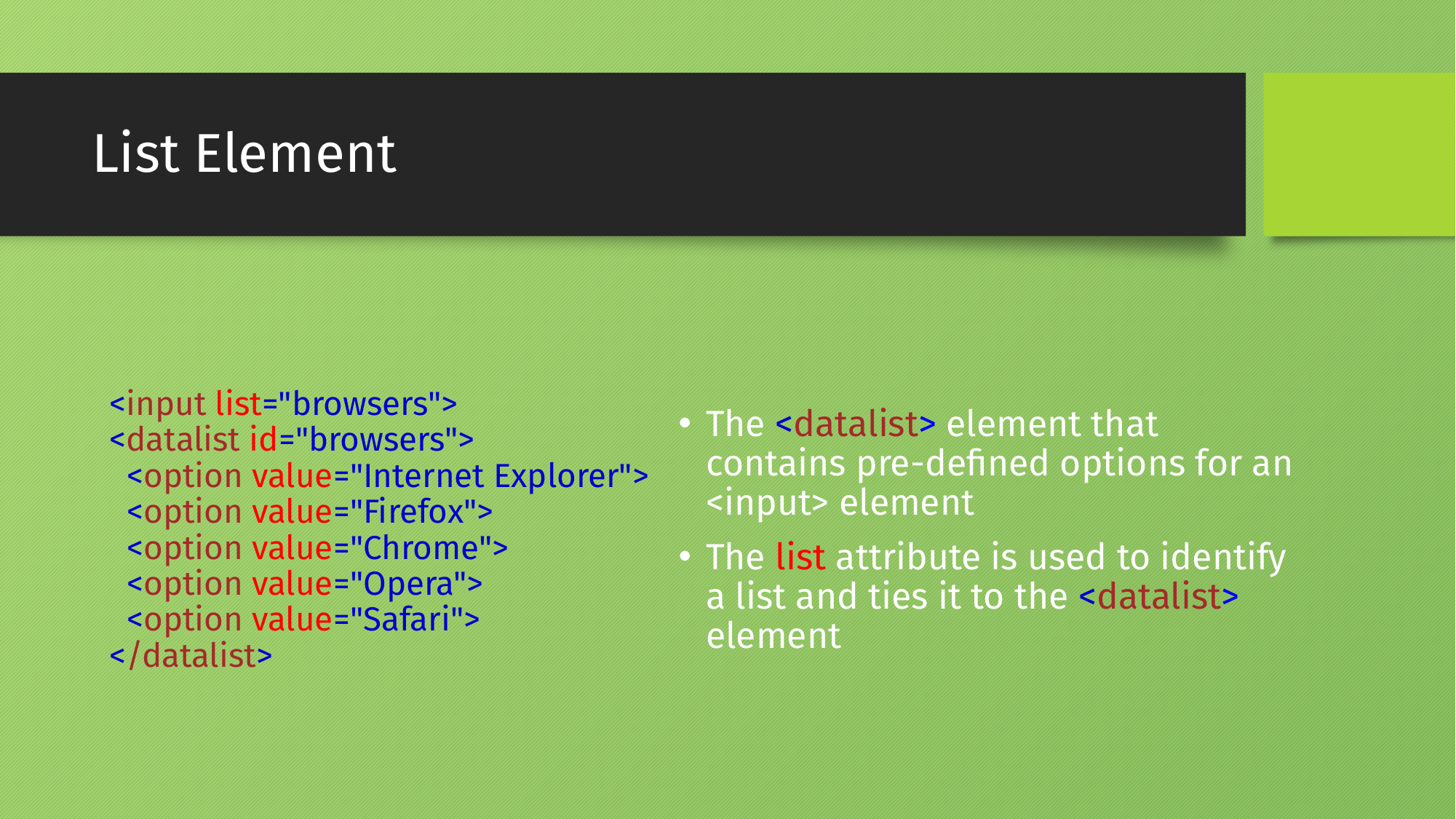

# List Element
  <input list="browsers">
  <datalist id="browsers">
    <option value="Internet Explorer">
    <option value="Firefox">
    <option value="Chrome">
    <option value="Opera">
    <option value="Safari">
  </datalist>
The <datalist> element that contains pre-defined options for an <input> element
The list attribute is used to identify a list and ties it to the <datalist> element